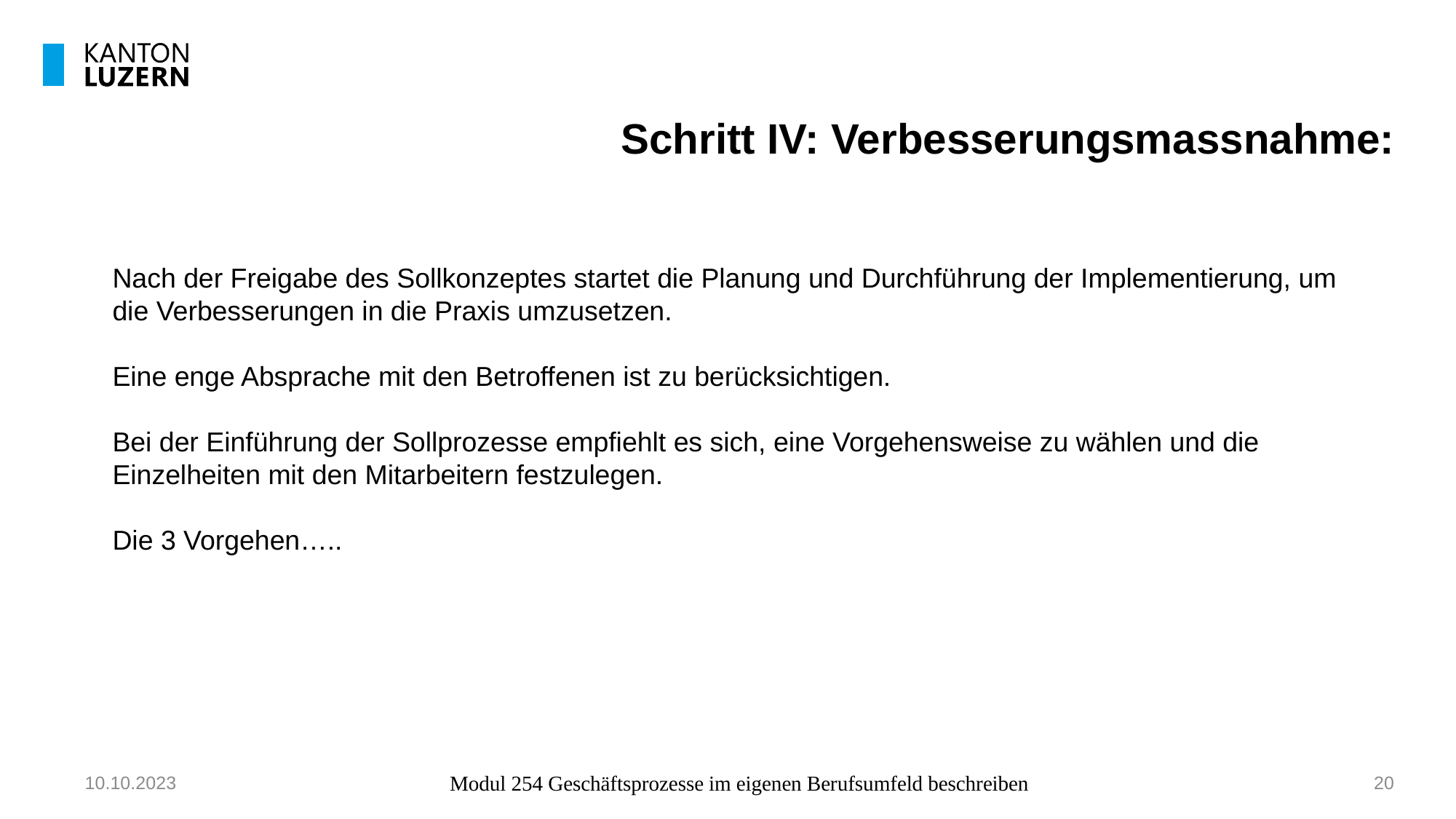

# Schritt IV: Verbesserungsmassnahme:
Nach der Freigabe des Sollkonzeptes startet die Planung und Durchführung der Implementierung, um die Verbesserungen in die Praxis umzusetzen.

Eine enge Absprache mit den Betroffenen ist zu berücksichtigen.

Bei der Einführung der Sollprozesse empfiehlt es sich, eine Vorgehensweise zu wählen und die Einzelheiten mit den Mitarbeitern festzulegen.

Die 3 Vorgehen…..
10.10.2023
Modul 254 Geschäftsprozesse im eigenen Berufsumfeld beschreiben
20